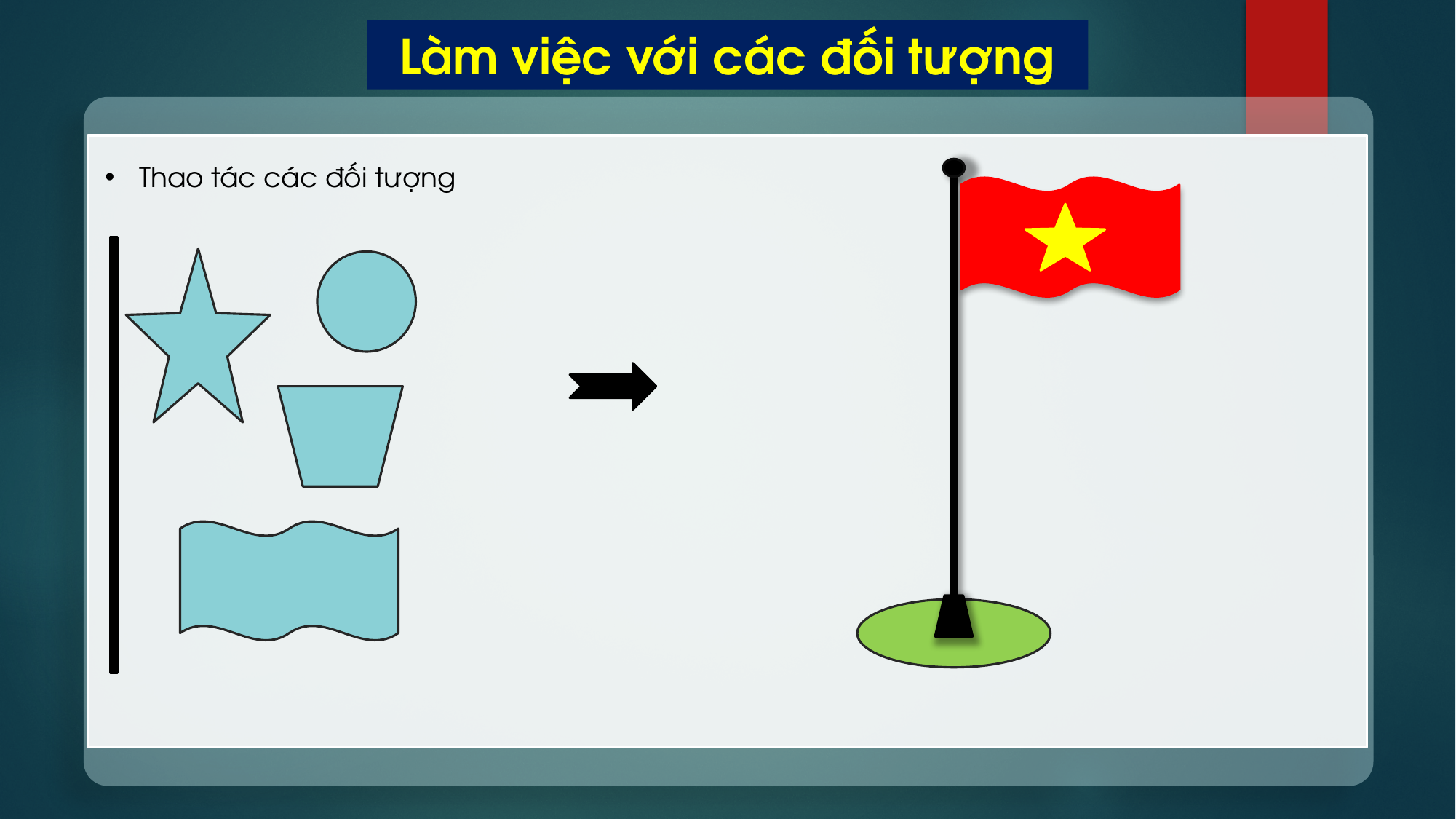

Làm việc với các đối tượng

Thao tác các đối tượng